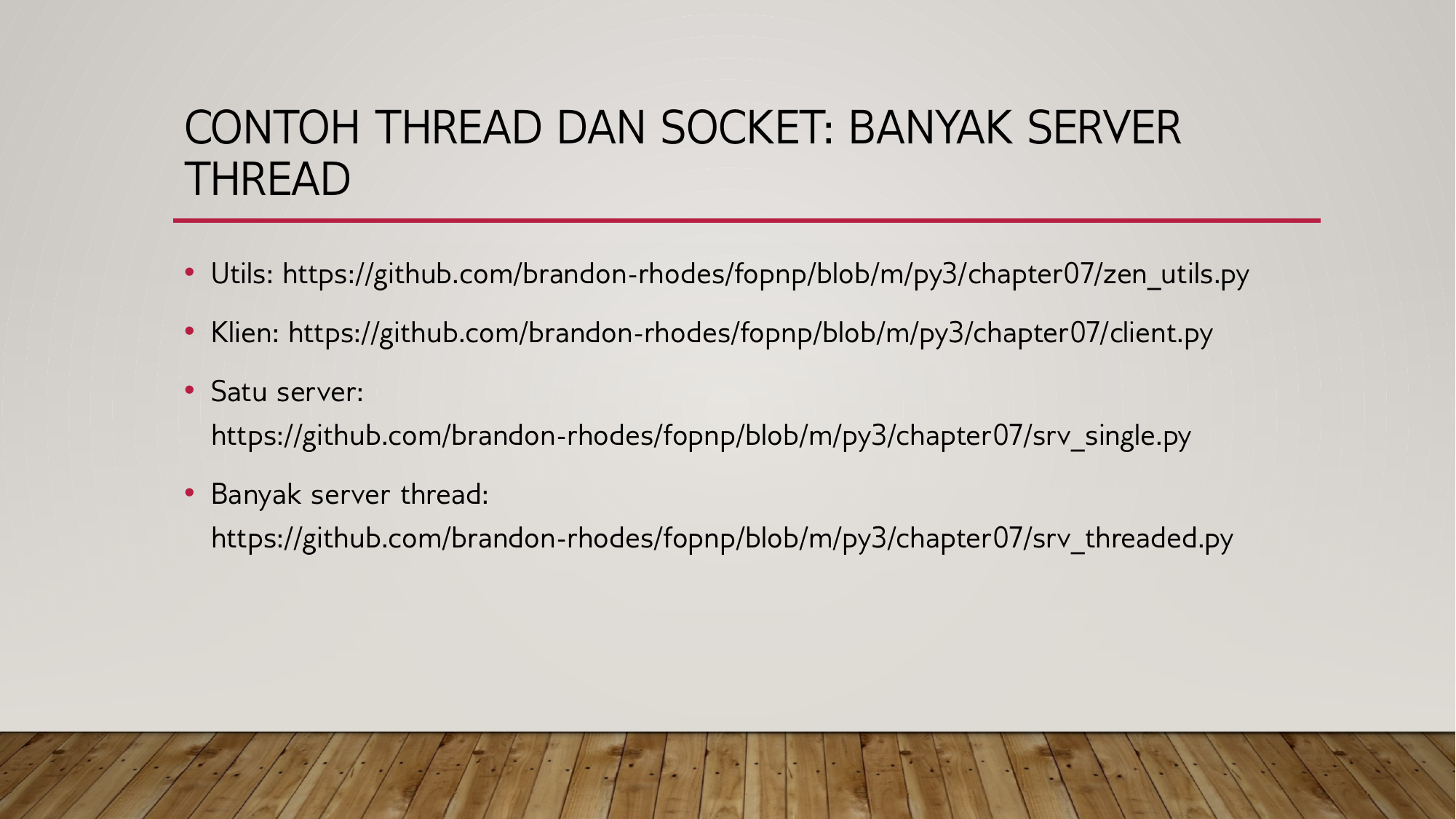

# Contoh thread dan socket: banyak server thread
Utils: https://github.com/brandon-rhodes/fopnp/blob/m/py3/chapter07/zen_utils.py
Klien: https://github.com/brandon-rhodes/fopnp/blob/m/py3/chapter07/client.py
Satu server: https://github.com/brandon-rhodes/fopnp/blob/m/py3/chapter07/srv_single.py
Banyak server thread: https://github.com/brandon-rhodes/fopnp/blob/m/py3/chapter07/srv_threaded.py